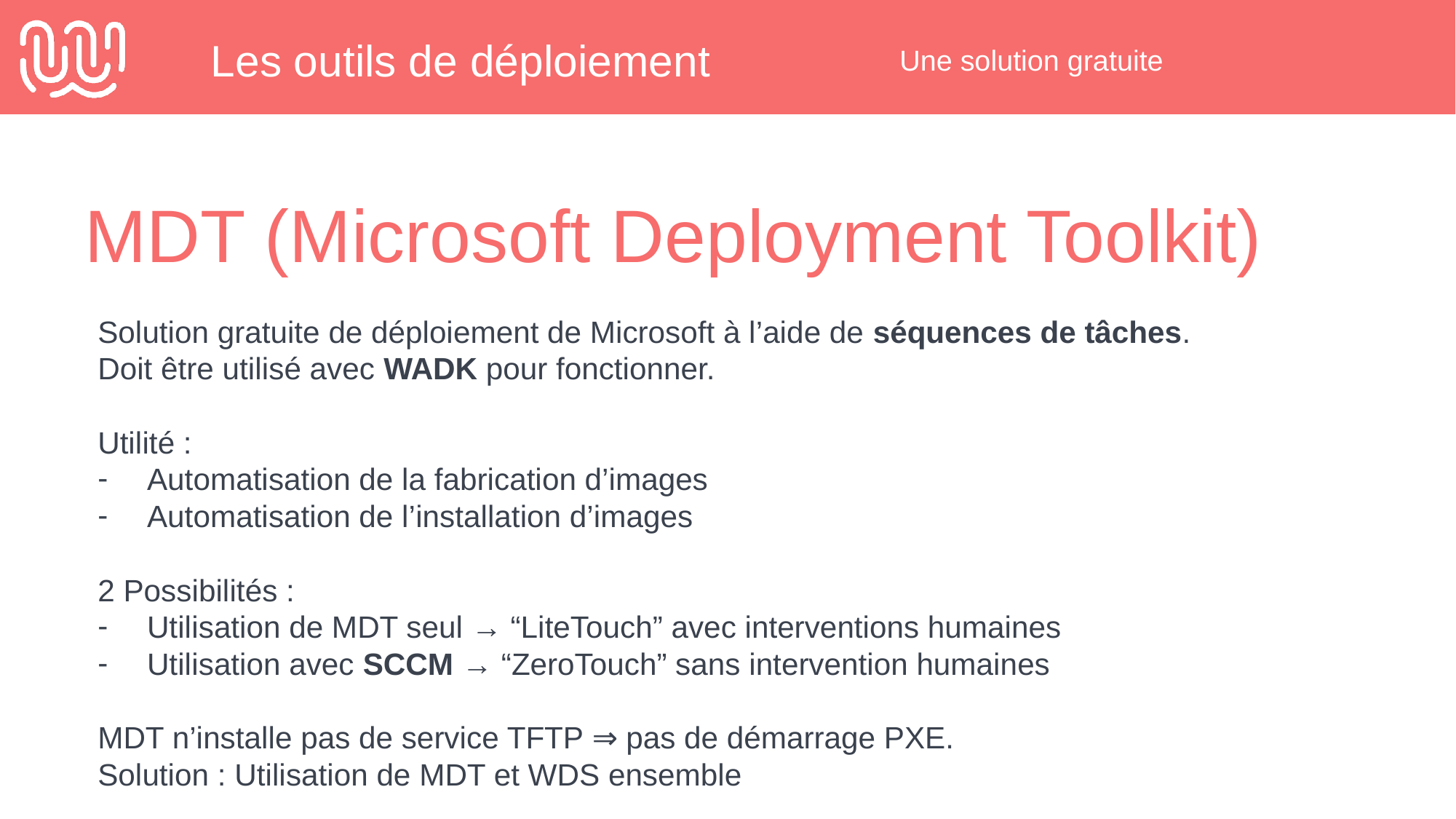

Les outils de déploiement
Une solution gratuite
MDT (Microsoft Deployment Toolkit)
Solution gratuite de déploiement de Microsoft à l’aide de séquences de tâches.
Doit être utilisé avec WADK pour fonctionner.

Utilité :
Automatisation de la fabrication d’images
Automatisation de l’installation d’images

2 Possibilités :
Utilisation de MDT seul → “LiteTouch” avec interventions humaines
Utilisation avec SCCM → “ZeroTouch” sans intervention humaines

MDT n’installe pas de service TFTP ⇒ pas de démarrage PXE.
Solution : Utilisation de MDT et WDS ensemble